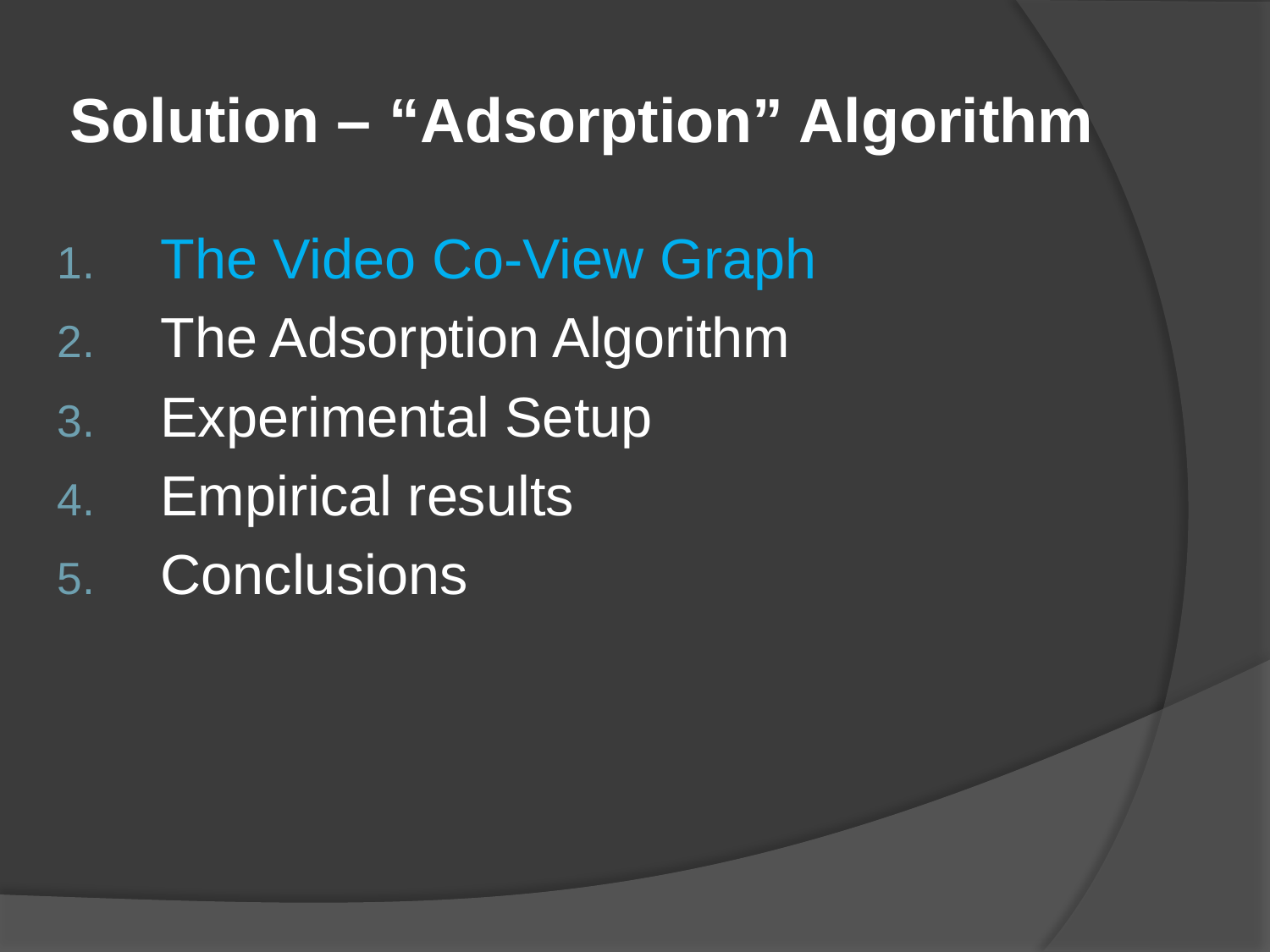

# Solution – “Adsorption” Algorithm
The Video Co-View Graph
The Adsorption Algorithm
Experimental Setup
Empirical results
Conclusions